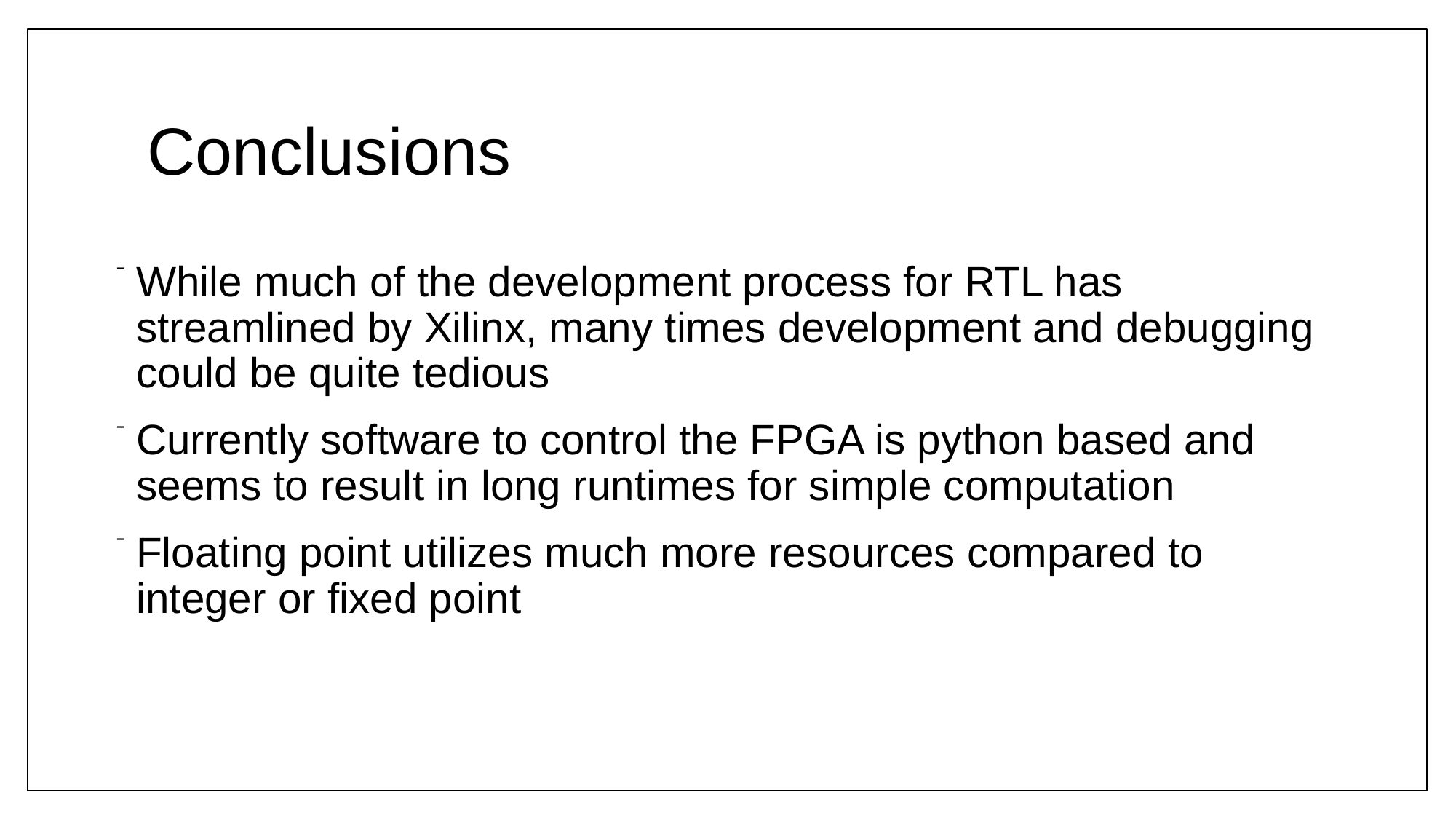

# Conclusions
While much of the development process for RTL has streamlined by Xilinx, many times development and debugging could be quite tedious
Currently software to control the FPGA is python based and seems to result in long runtimes for simple computation
Floating point utilizes much more resources compared to integer or fixed point